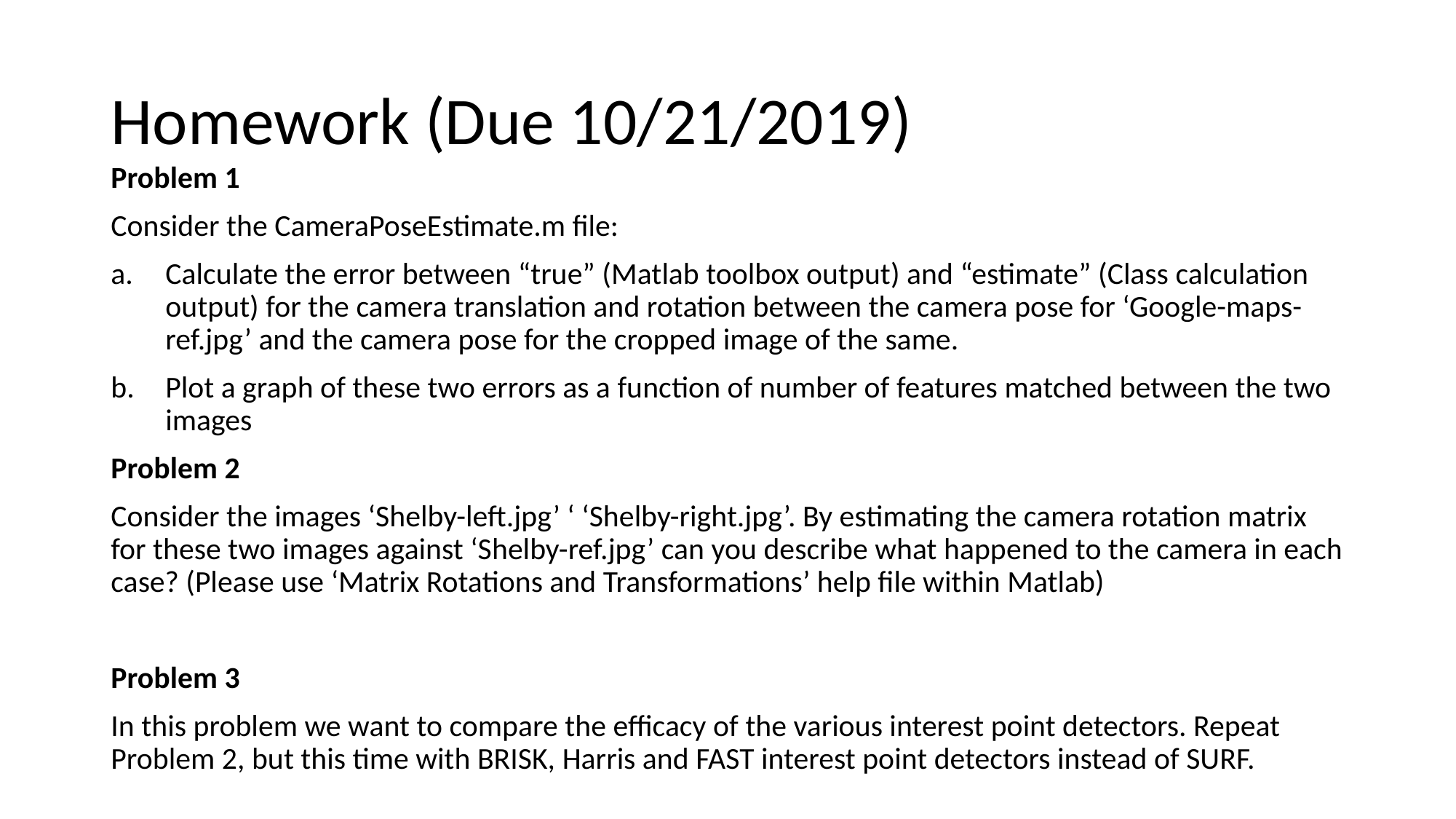

# Homework (Due 10/21/2019)
Problem 1
Consider the CameraPoseEstimate.m file:
Calculate the error between “true” (Matlab toolbox output) and “estimate” (Class calculation output) for the camera translation and rotation between the camera pose for ‘Google-maps-ref.jpg’ and the camera pose for the cropped image of the same.
Plot a graph of these two errors as a function of number of features matched between the two images
Problem 2
Consider the images ‘Shelby-left.jpg’ ‘ ‘Shelby-right.jpg’. By estimating the camera rotation matrix for these two images against ‘Shelby-ref.jpg’ can you describe what happened to the camera in each case? (Please use ‘Matrix Rotations and Transformations’ help file within Matlab)

Problem 3
In this problem we want to compare the efficacy of the various interest point detectors. Repeat Problem 2, but this time with BRISK, Harris and FAST interest point detectors instead of SURF.